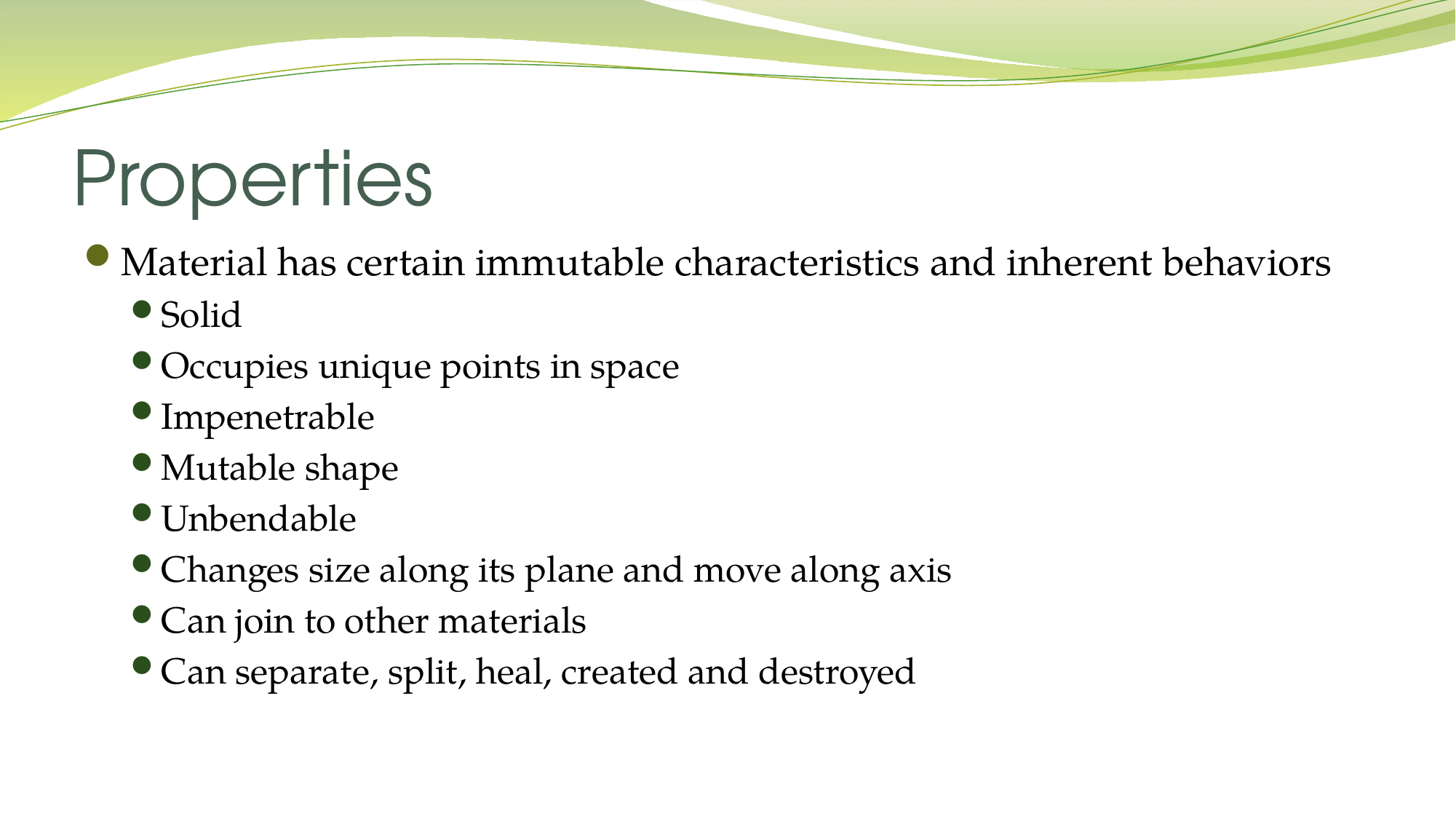

# Properties
Material has certain immutable characteristics and inherent behaviors
Solid
Occupies unique points in space
Impenetrable
Mutable shape
Unbendable
Changes size along its plane and move along axis
Can join to other materials
Can separate, split, heal, created and destroyed